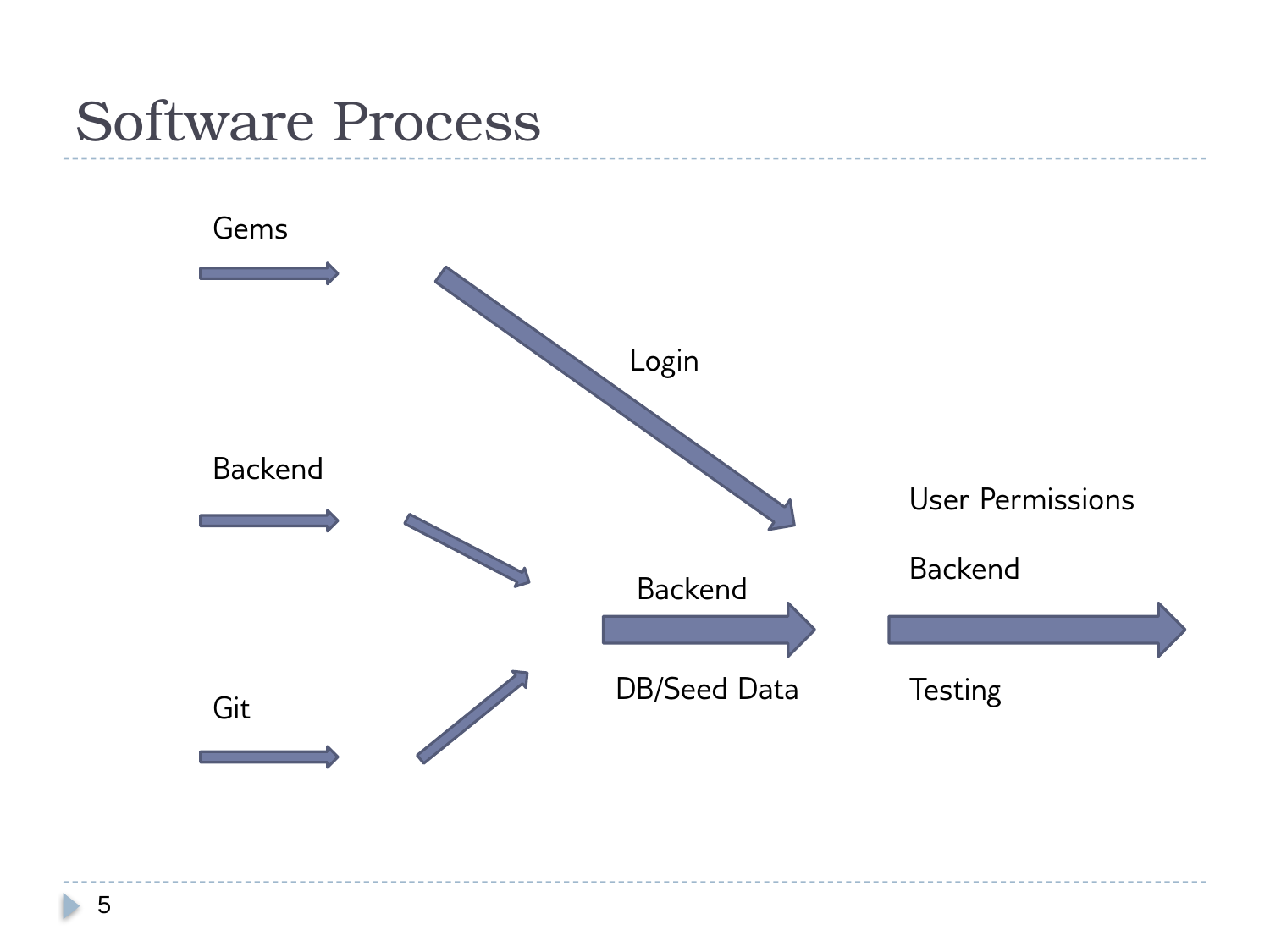

# Software Process
Gems

Login

Backend
User Permissions

Backend
Backend

DB/Seed Data
Testing
Git

5